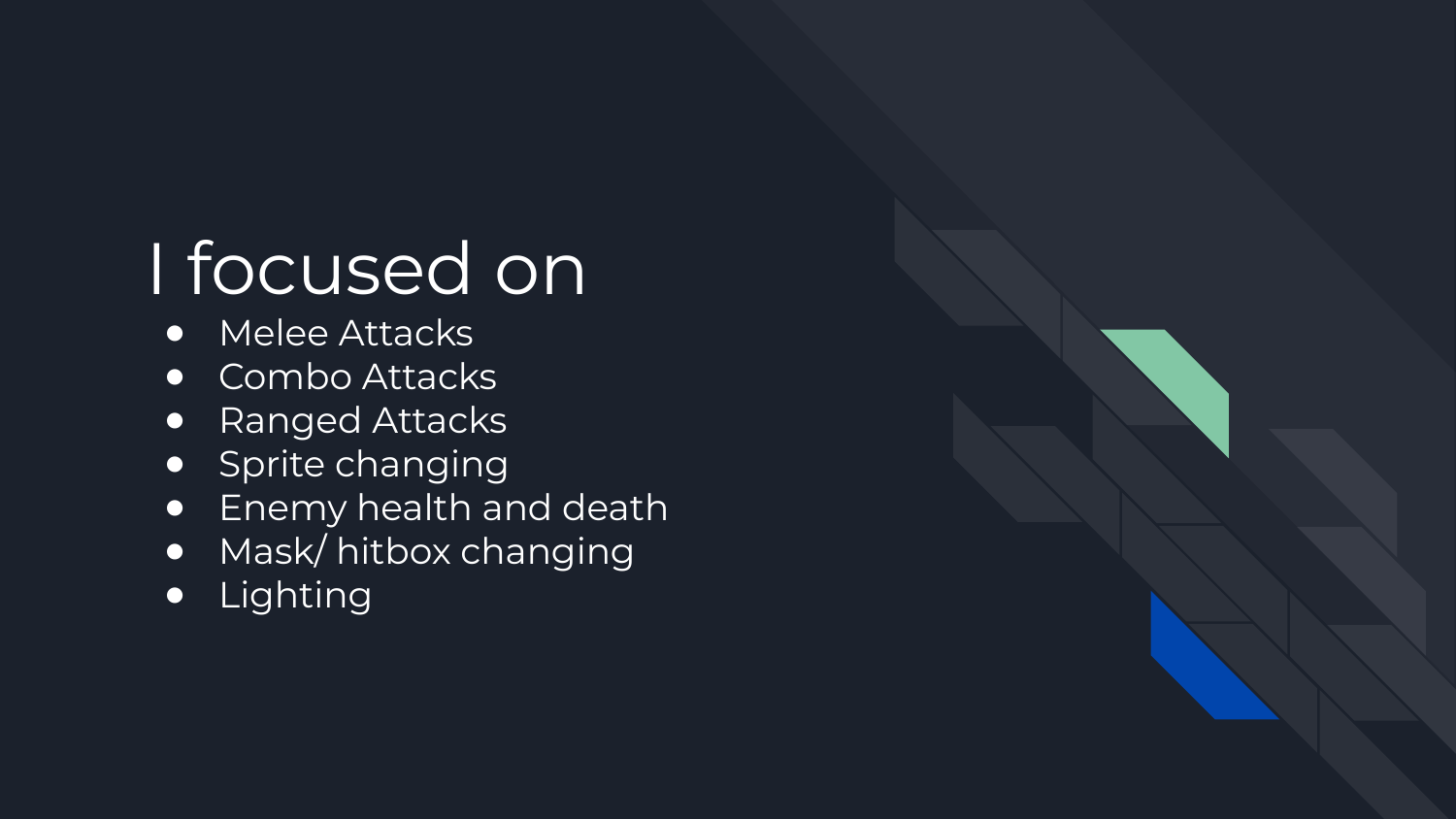

# I focused on
Melee Attacks
Combo Attacks
Ranged Attacks
Sprite changing
Enemy health and death
Mask/ hitbox changing
Lighting